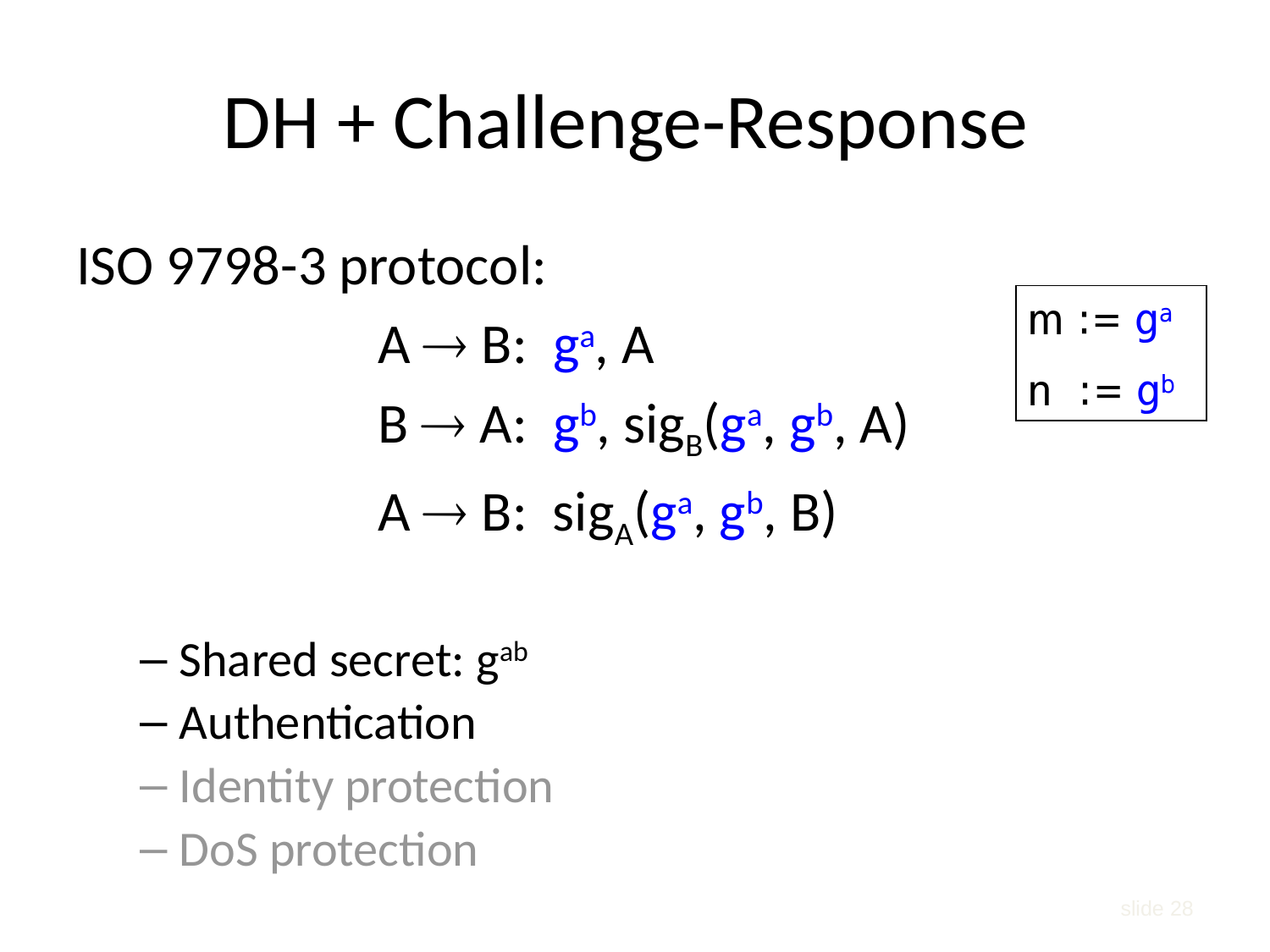

# DH + Challenge-Response
ISO 9798-3 protocol:
  			A → B:  ga, A
  			B → A:  gb, sigB(ga, gb, A)
  			A → B:  sigA(ga, gb, B)

Shared secret: gab
Authentication
Identity protection
DoS protection

m := ga
n  := gb
slide 28